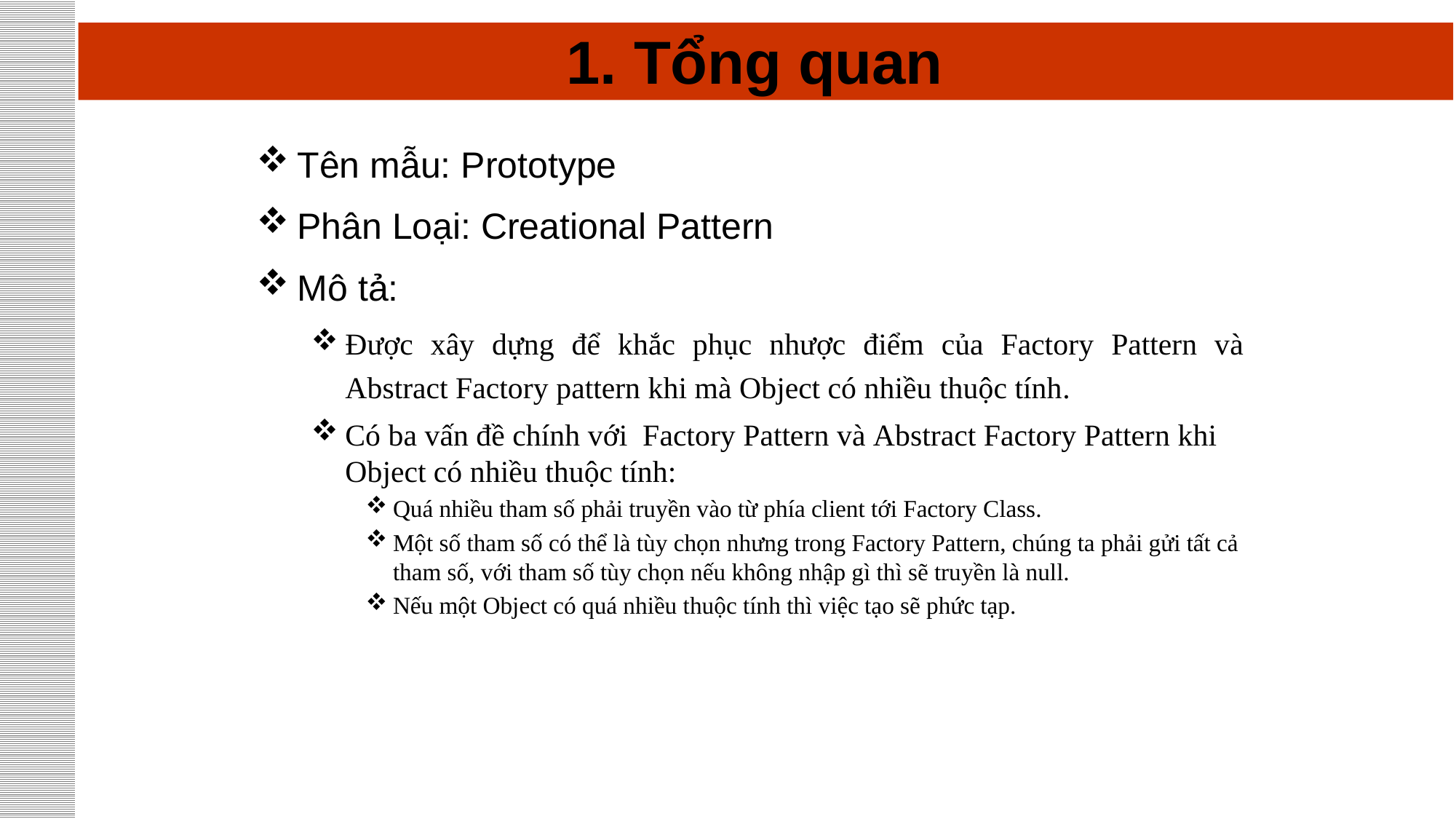

# 1. Tổng quan
Tên mẫu: Prototype
Phân Loại: Creational Pattern
Mô tả:
Được xây dựng để khắc phục nhược điểm của Factory Pattern và Abstract Factory pattern khi mà Object có nhiều thuộc tính.
Có ba vấn đề chính với  Factory Pattern và Abstract Factory Pattern khi Object có nhiều thuộc tính:
Quá nhiều tham số phải truyền vào từ phía client tới Factory Class.
Một số tham số có thể là tùy chọn nhưng trong Factory Pattern, chúng ta phải gửi tất cả tham số, với tham số tùy chọn nếu không nhập gì thì sẽ truyền là null.
Nếu một Object có quá nhiều thuộc tính thì việc tạo sẽ phức tạp.